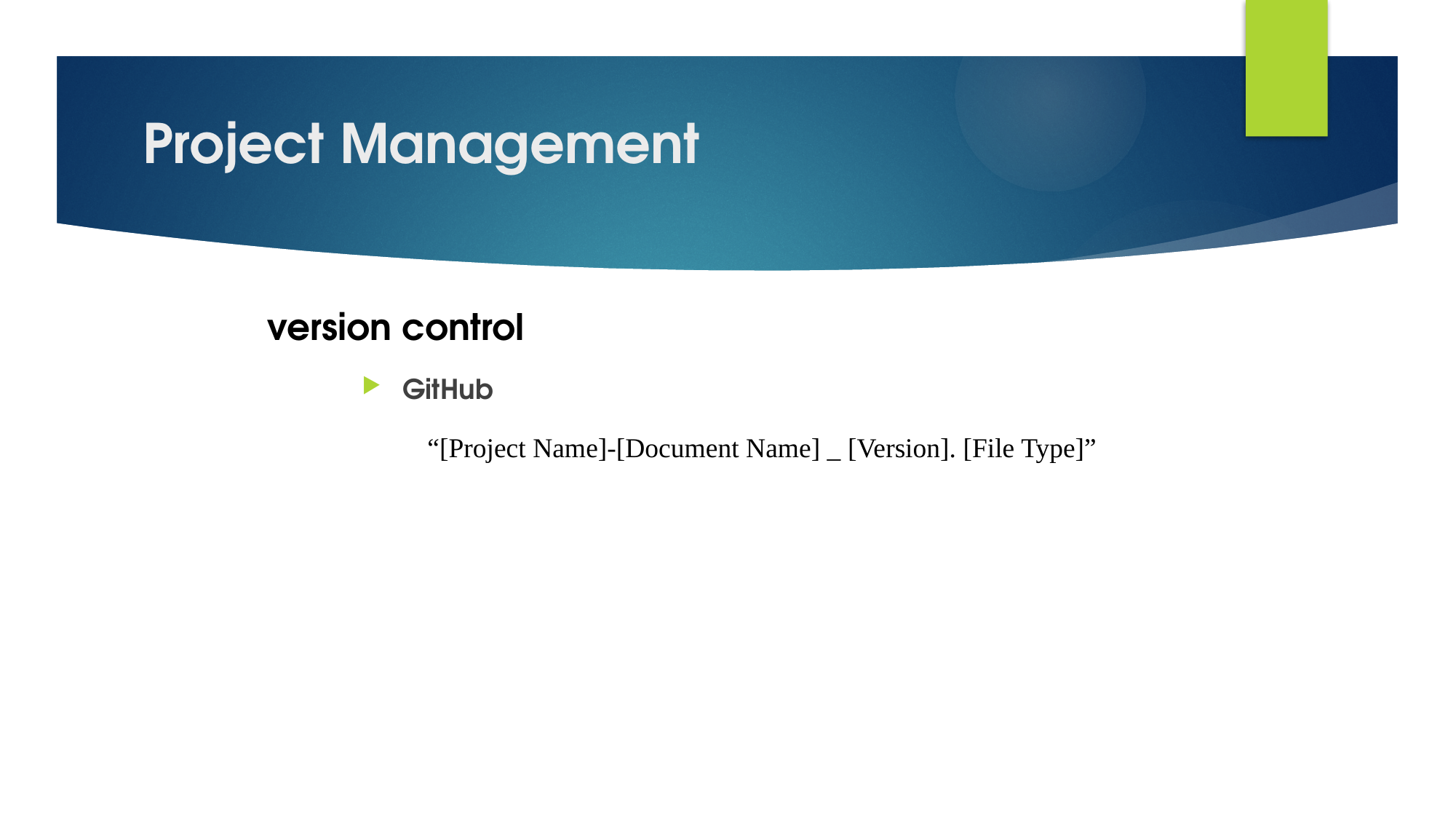

# Project Management
version control
GitHub

“[Project Name]-[Document Name] _ [Version]. [File Type]”